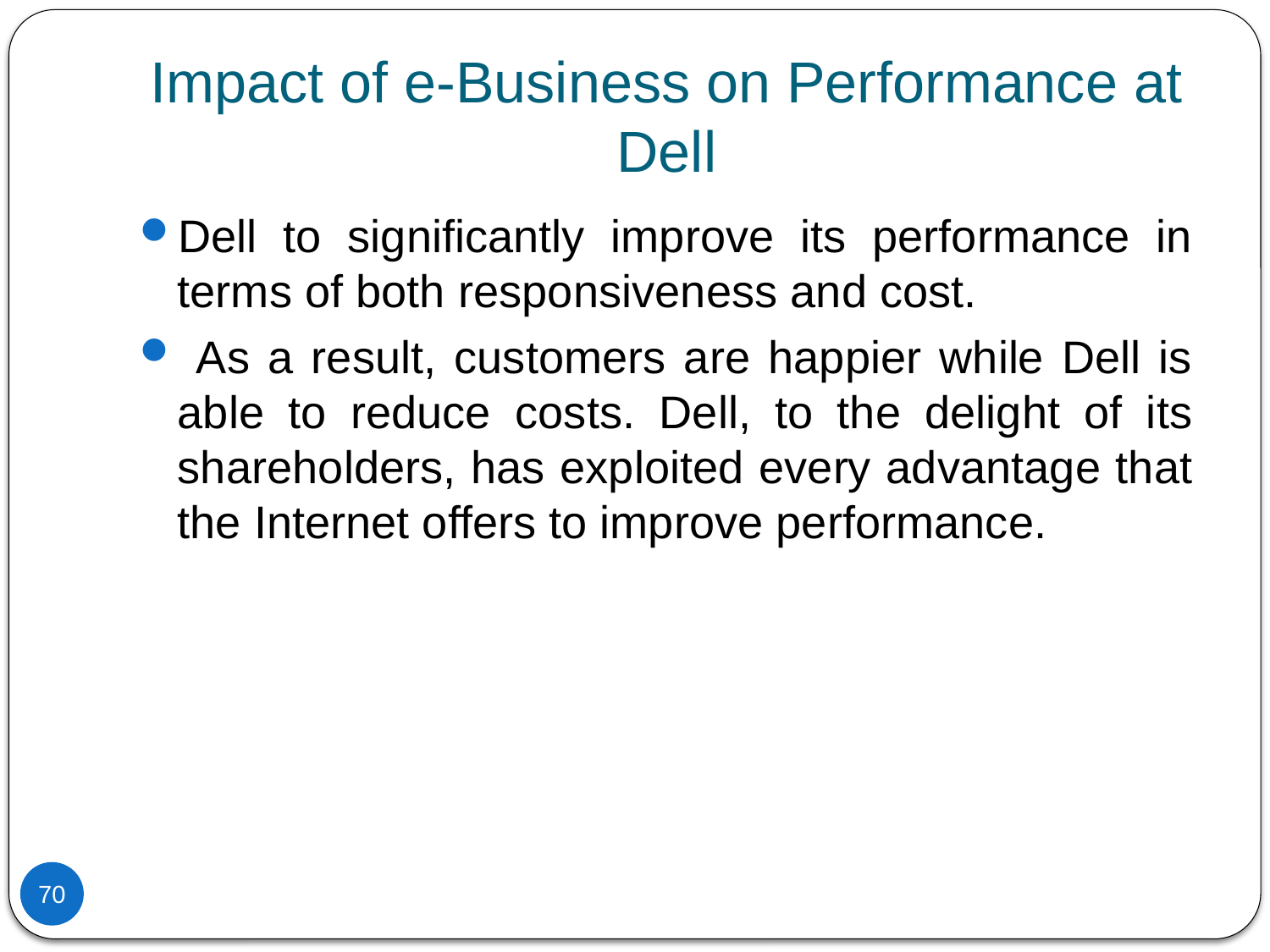

# Impact of e-Business on Performance at Dell
Dell to significantly improve its performance in terms of both responsiveness and cost.
 As a result, customers are happier while Dell is able to reduce costs. Dell, to the delight of its shareholders, has exploited every advantage that the Internet offers to improve performance.
70